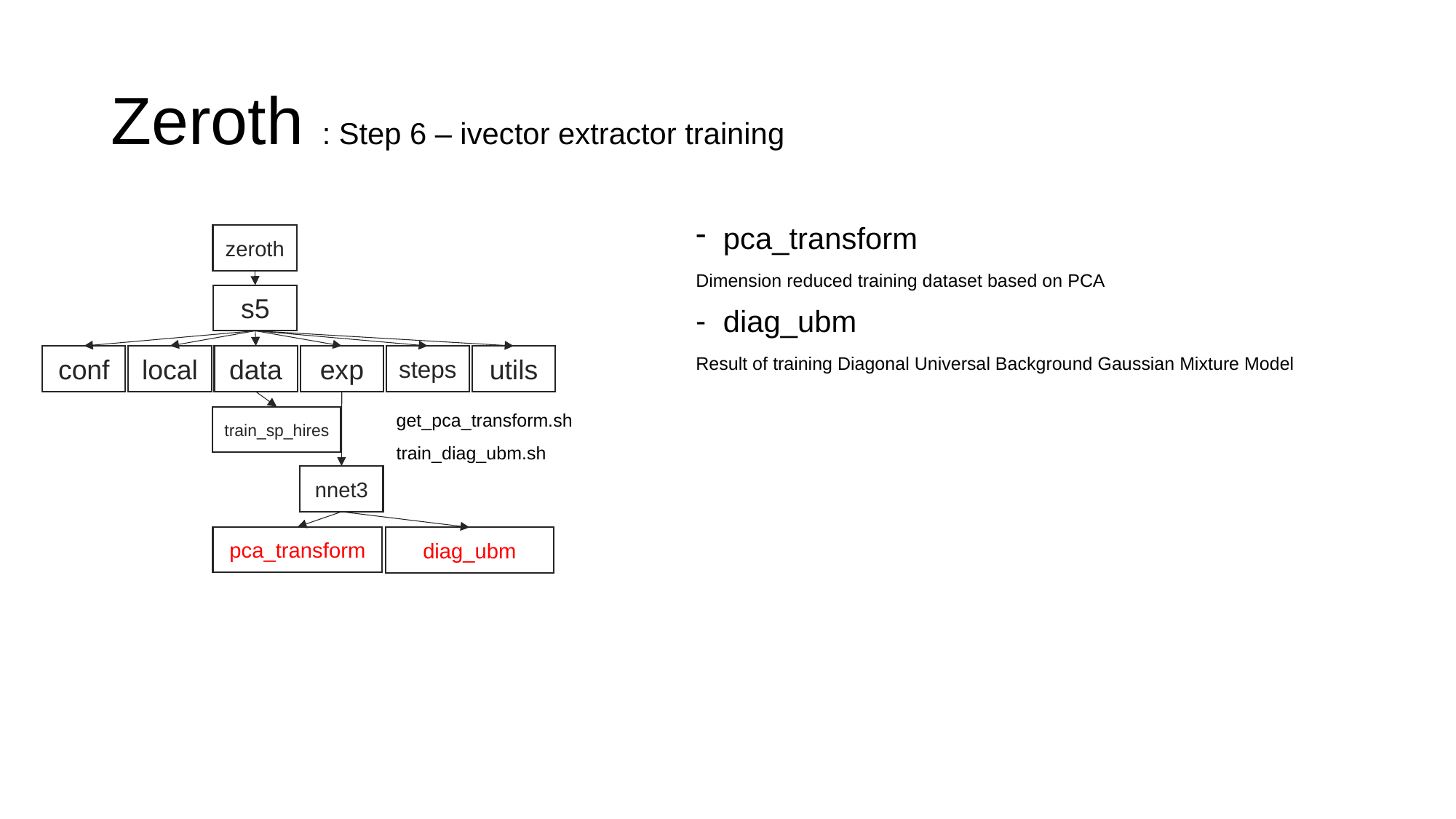

# Zeroth : Step 6 – ivector extractor training
pca_transform
Dimension reduced training dataset based on PCA
diag_ubm
Result of training Diagonal Universal Background Gaussian Mixture Model
zeroth
s5
conf
local
data
exp
steps
utils
get_pca_transform.sh
train_diag_ubm.sh
train_sp_hires
nnet3
pca_transform
diag_ubm